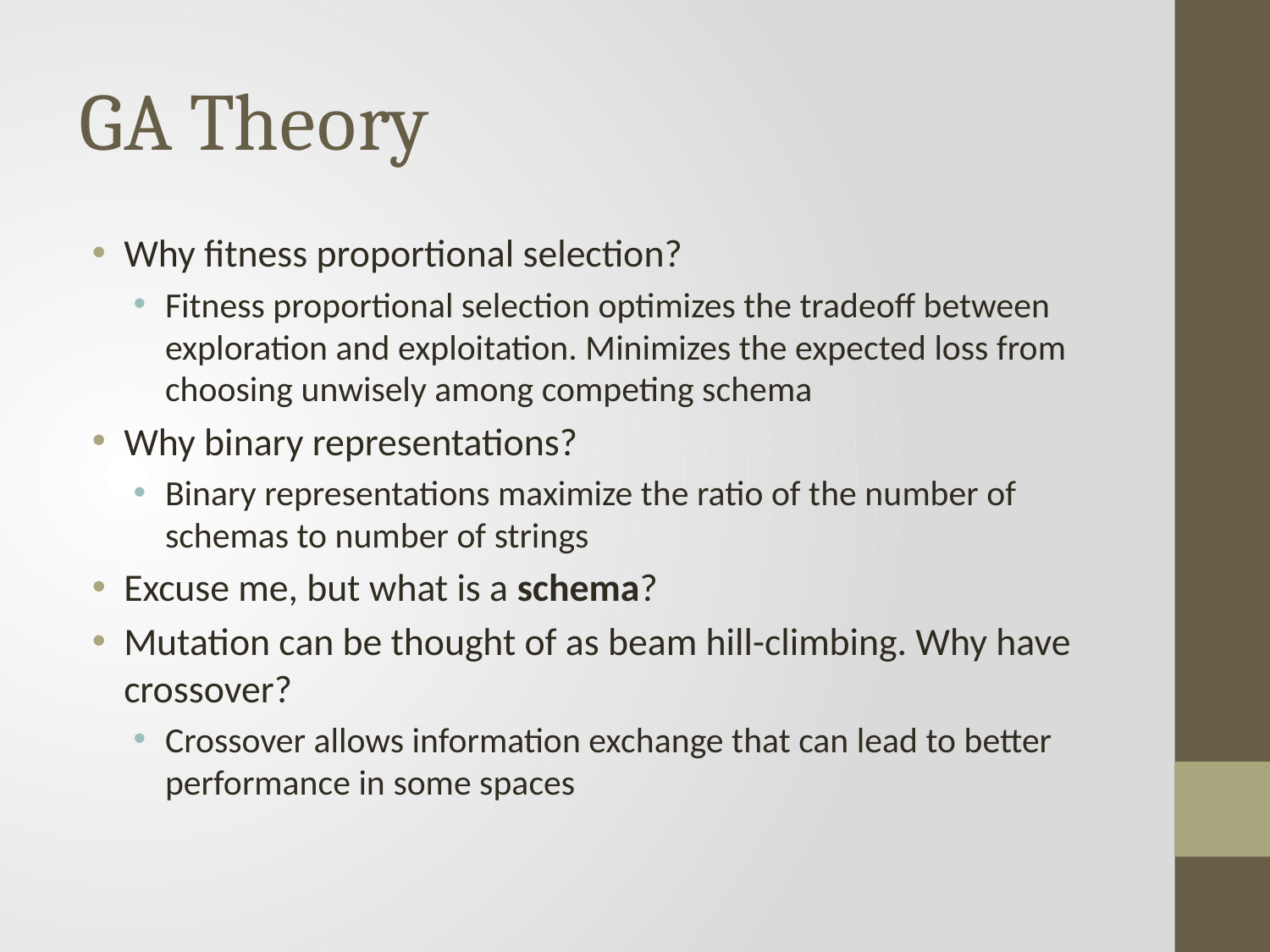

# GA Theory
Why fitness proportional selection?
Fitness proportional selection optimizes the tradeoff between exploration and exploitation. Minimizes the expected loss from choosing unwisely among competing schema
Why binary representations?
Binary representations maximize the ratio of the number of schemas to number of strings
Excuse me, but what is a schema?
Mutation can be thought of as beam hill-climbing. Why have crossover?
Crossover allows information exchange that can lead to better performance in some spaces